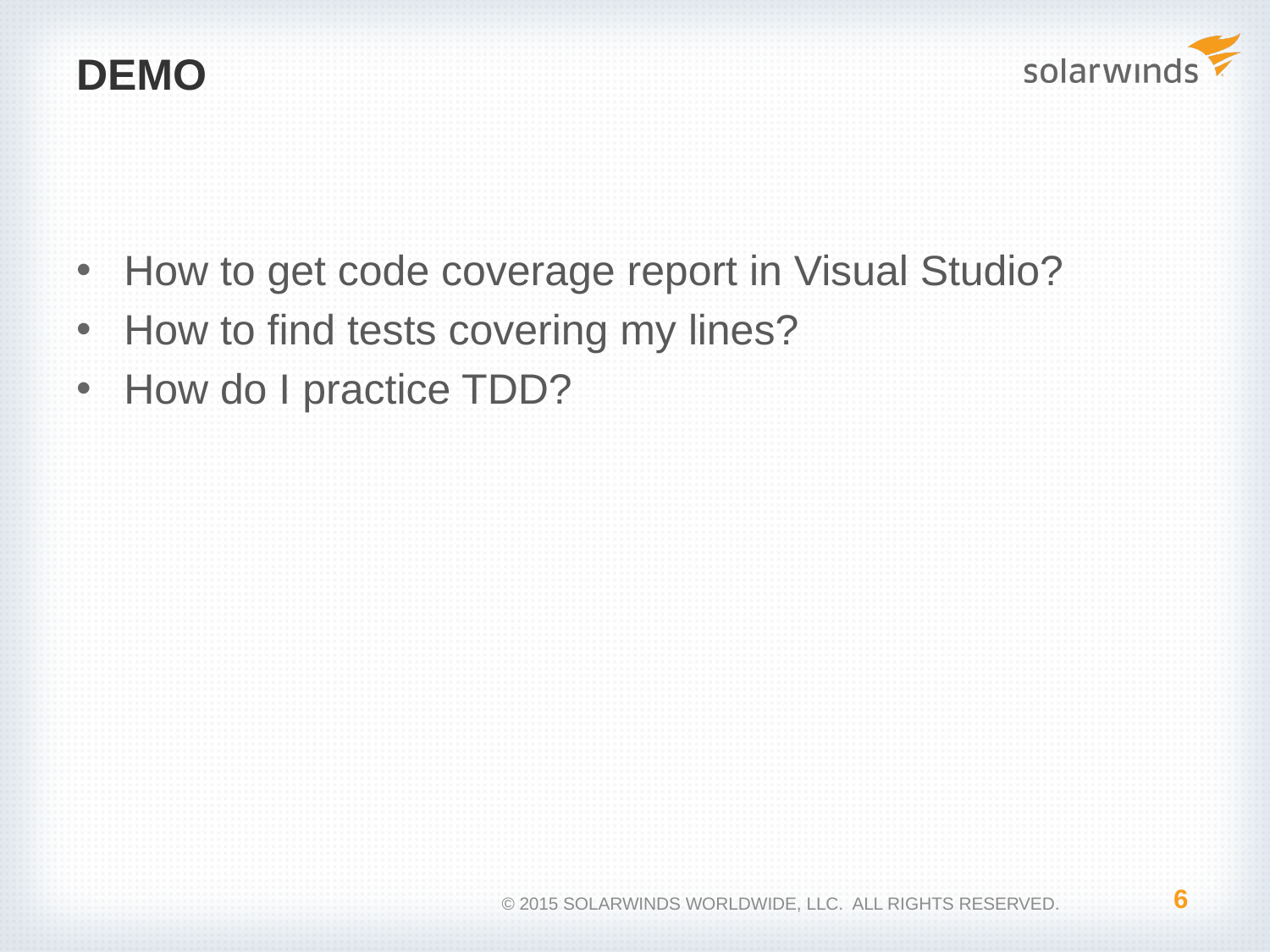

# Demo

How to get code coverage report in Visual Studio?
How to find tests covering my lines?
How do I practice TDD?
6
© 2015 SOLARWINDS WORLDWIDE, LLC.  ALL RIGHTS RESERVED.